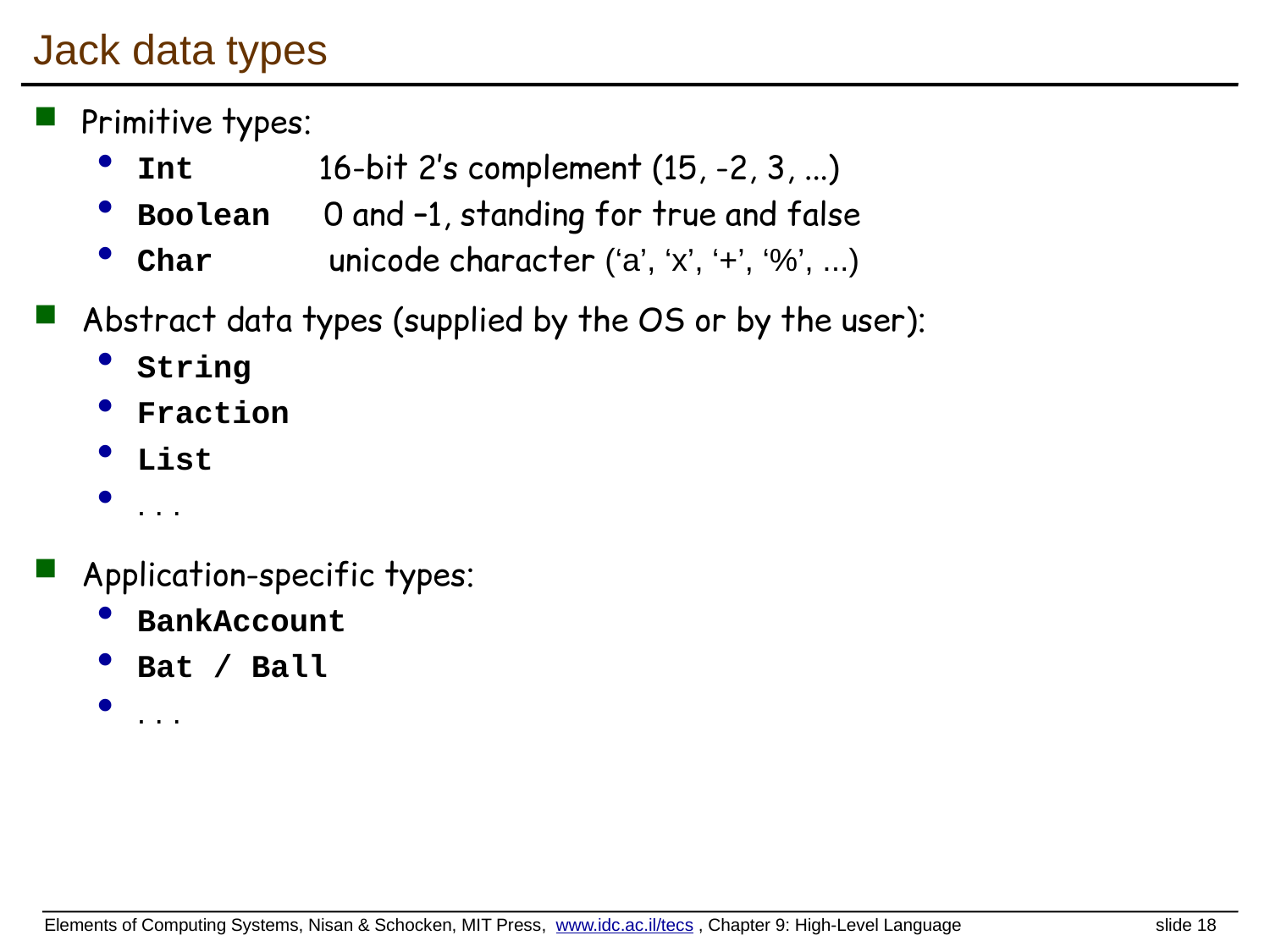

# Jack data types
Primitive types:
Int              16-bit 2’s complement (15, -2, 3, ...)
Boolean      0 and –1, standing for true and false
Char             unicode character (‘a’, ‘x’, ‘+’, ‘%’, ...)
Abstract data types (supplied by the OS or by the user):
String
Fraction
List
. . .
Application-specific types:
BankAccount
Bat / Ball
. . .